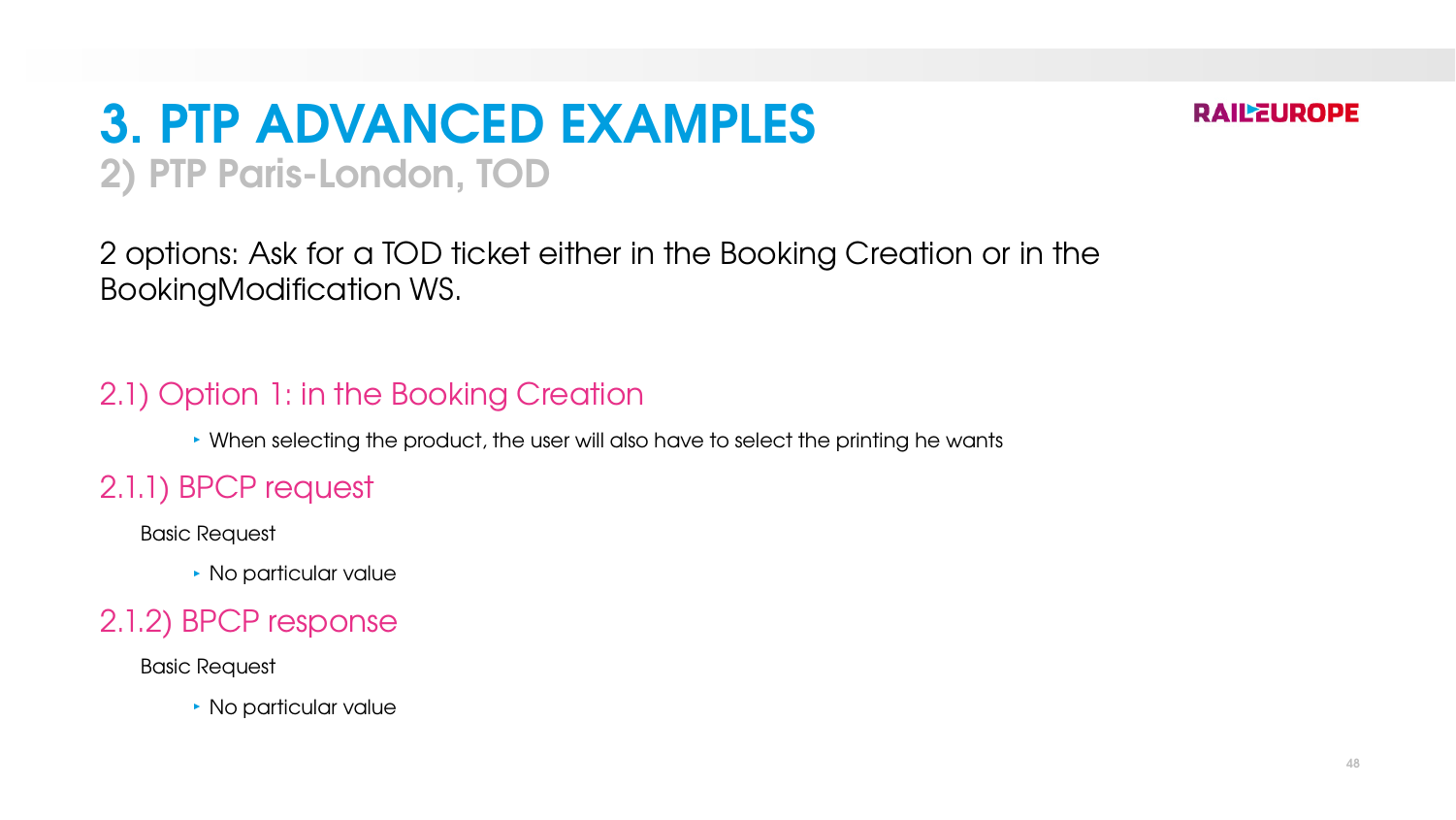

3. PTP Advanced Examples
2) PTP Paris-London, TOD
2 options: Ask for a TOD ticket either in the Booking Creation or in the BookingModification WS.

2.1) Option 1: in the Booking Creation
When selecting the product, the user will also have to select the printing he wants
2.1.1) BPCP request
Basic Request
No particular value
2.1.2) BPCP response
Basic Request
No particular value
48